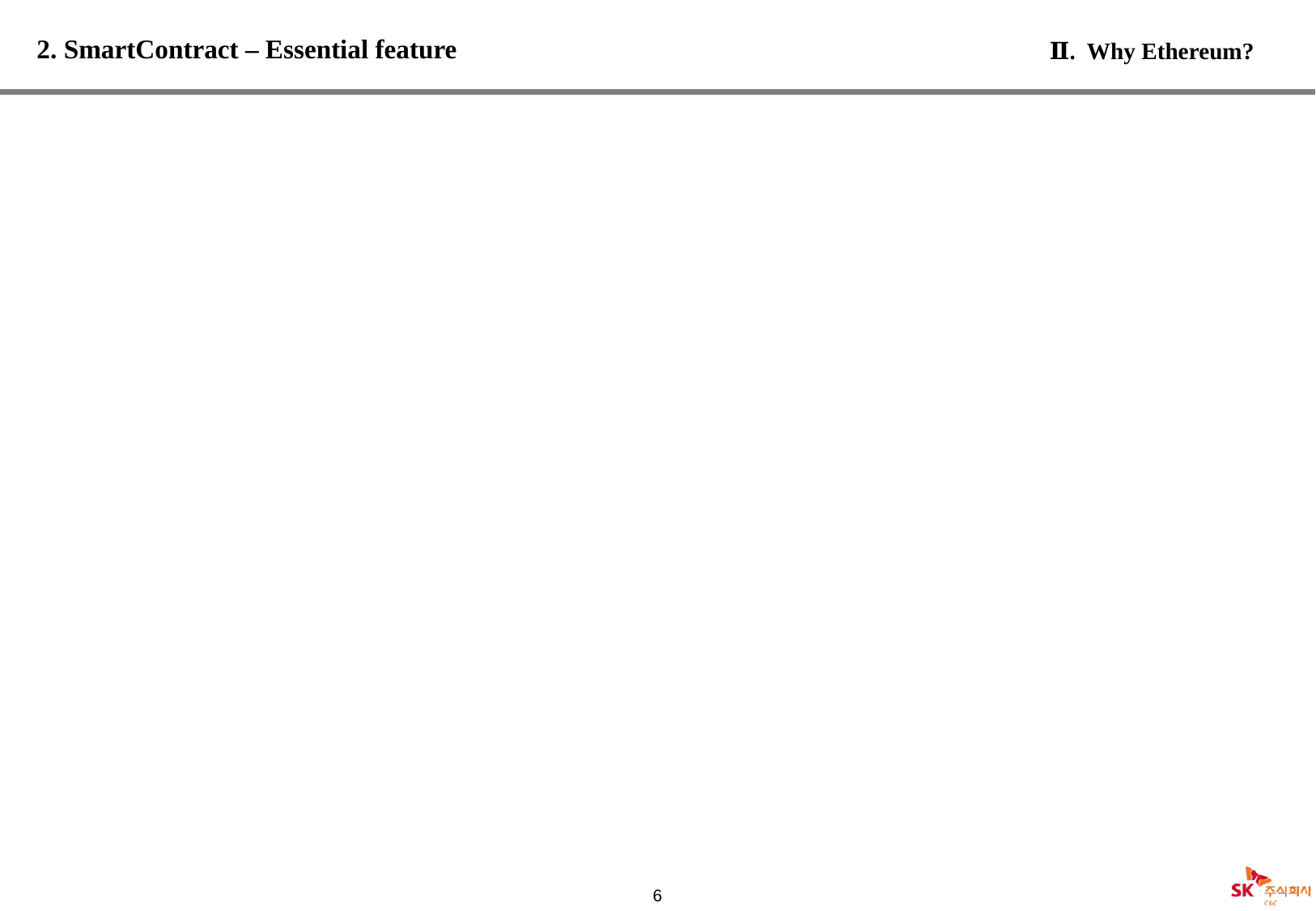

2. SmartContract – Essential feature
Ⅱ.  Why Ethereum?